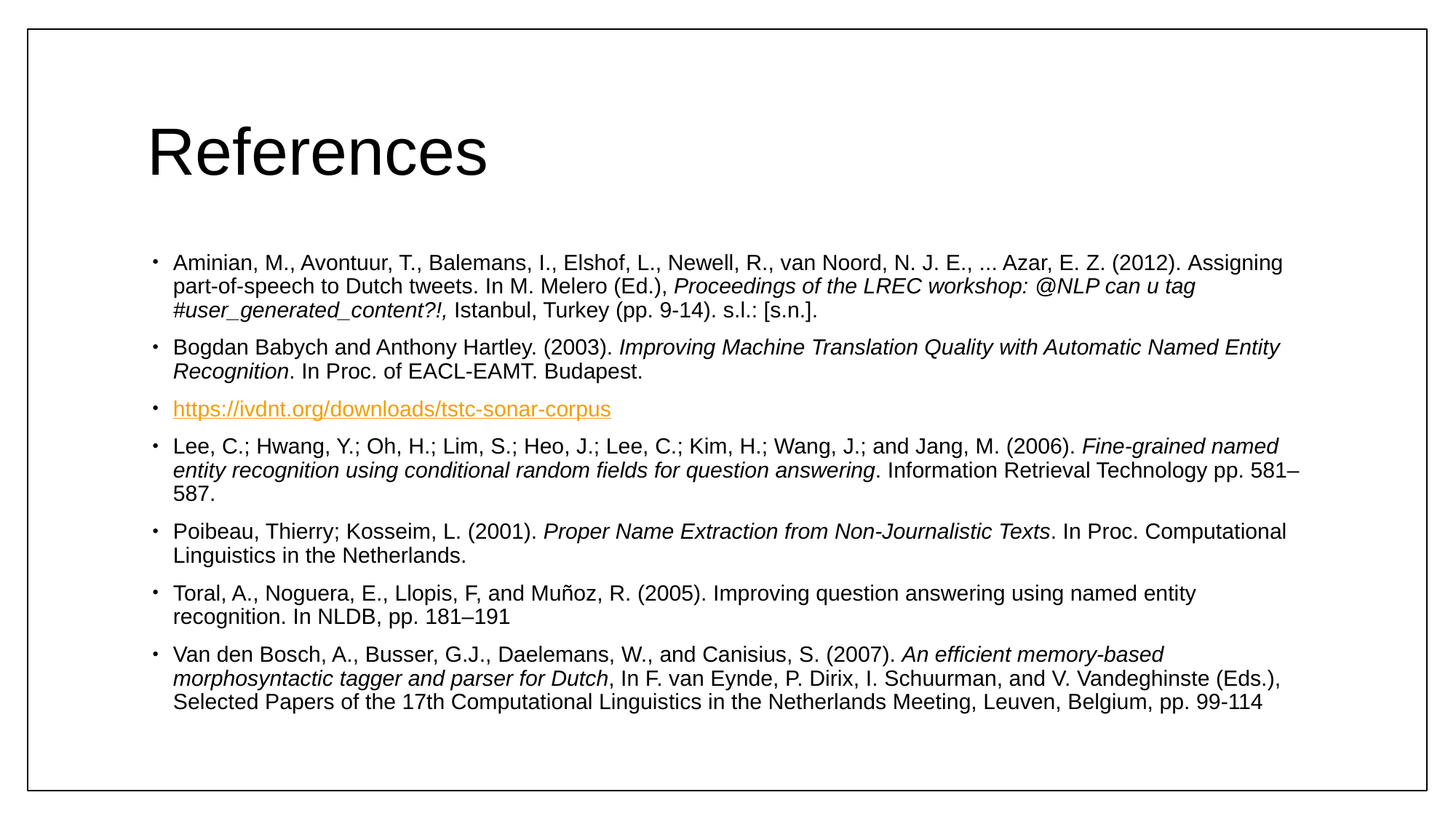

# References
Aminian, M., Avontuur, T., Balemans, I., Elshof, L., Newell, R., van Noord, N. J. E., ... Azar, E. Z. (2012). Assigning part-of-speech to Dutch tweets. In M. Melero (Ed.), Proceedings of the LREC workshop: @NLP can u tag #user_generated_content?!, Istanbul, Turkey (pp. 9-14). s.l.: [s.n.].
Bogdan Babych and Anthony Hartley. (2003). Improving Machine Translation Quality with Automatic Named Entity Recognition. In Proc. of EACL-EAMT. Budapest.
https://ivdnt.org/downloads/tstc-sonar-corpus
Lee, C.; Hwang, Y.; Oh, H.; Lim, S.; Heo, J.; Lee, C.; Kim, H.; Wang, J.; and Jang, M. (2006). Fine-grained named entity recognition using conditional random fields for question answering. Information Retrieval Technology pp. 581–587.
Poibeau, Thierry; Kosseim, L. (2001). Proper Name Extraction from Non-Journalistic Texts. In Proc. Computational Linguistics in the Netherlands.
Toral, A., Noguera, E., Llopis, F, and Muñoz, R. (2005). Improving question answering using named entity recognition. In NLDB, pp. 181–191
Van den Bosch, A., Busser, G.J., Daelemans, W., and Canisius, S. (2007). An efficient memory-based morphosyntactic tagger and parser for Dutch, In F. van Eynde, P. Dirix, I. Schuurman, and V. Vandeghinste (Eds.), Selected Papers of the 17th Computational Linguistics in the Netherlands Meeting, Leuven, Belgium, pp. 99-114